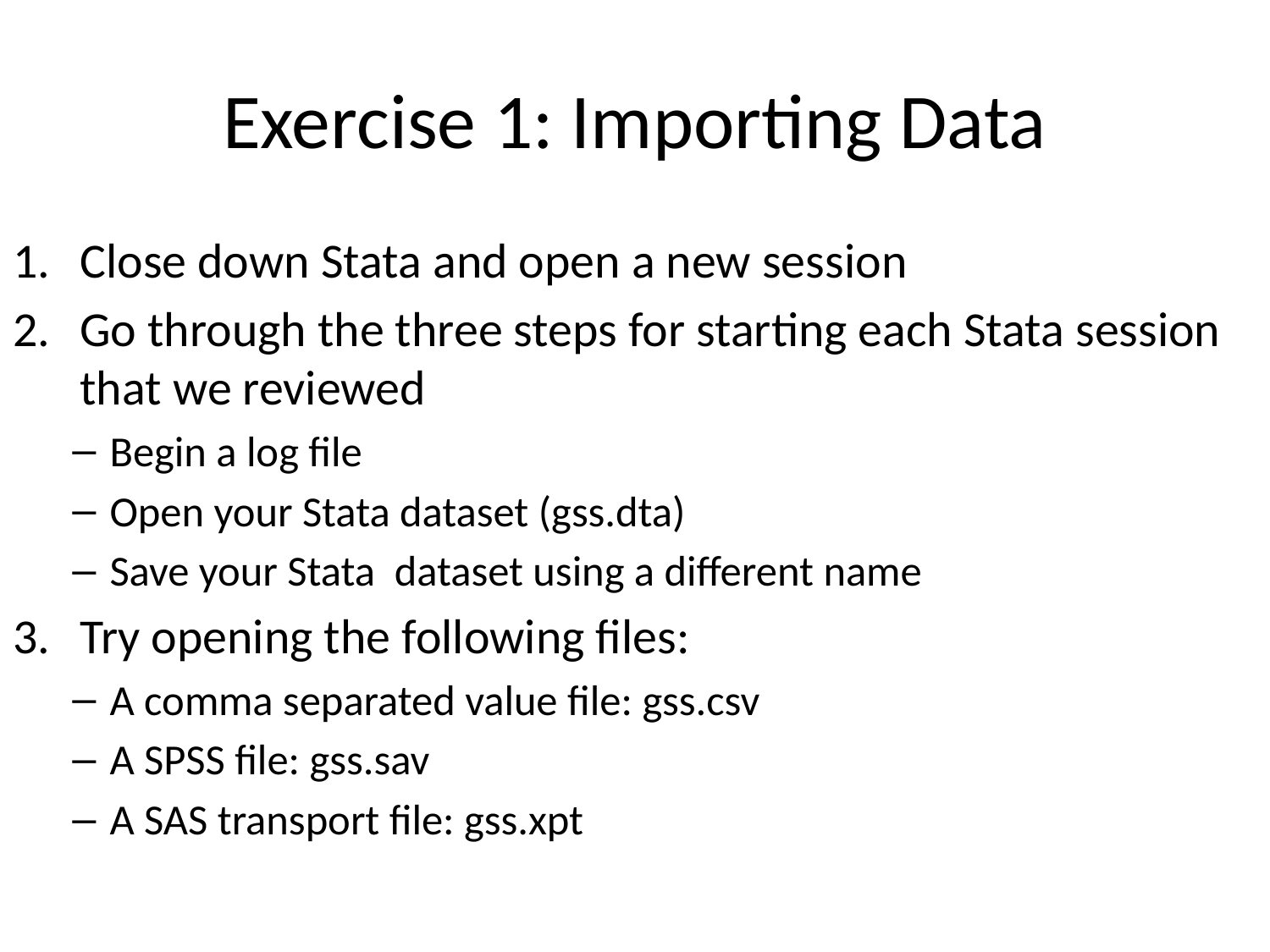

# Exercise 1: Importing Data
Close down Stata and open a new session
Go through the three steps for starting each Stata session that we reviewed
Begin a log file
Open your Stata dataset (gss.dta)
Save your Stata  dataset using a different name
Try opening the following files:
A comma separated value file: gss.csv
A SPSS file: gss.sav
A SAS transport file: gss.xpt